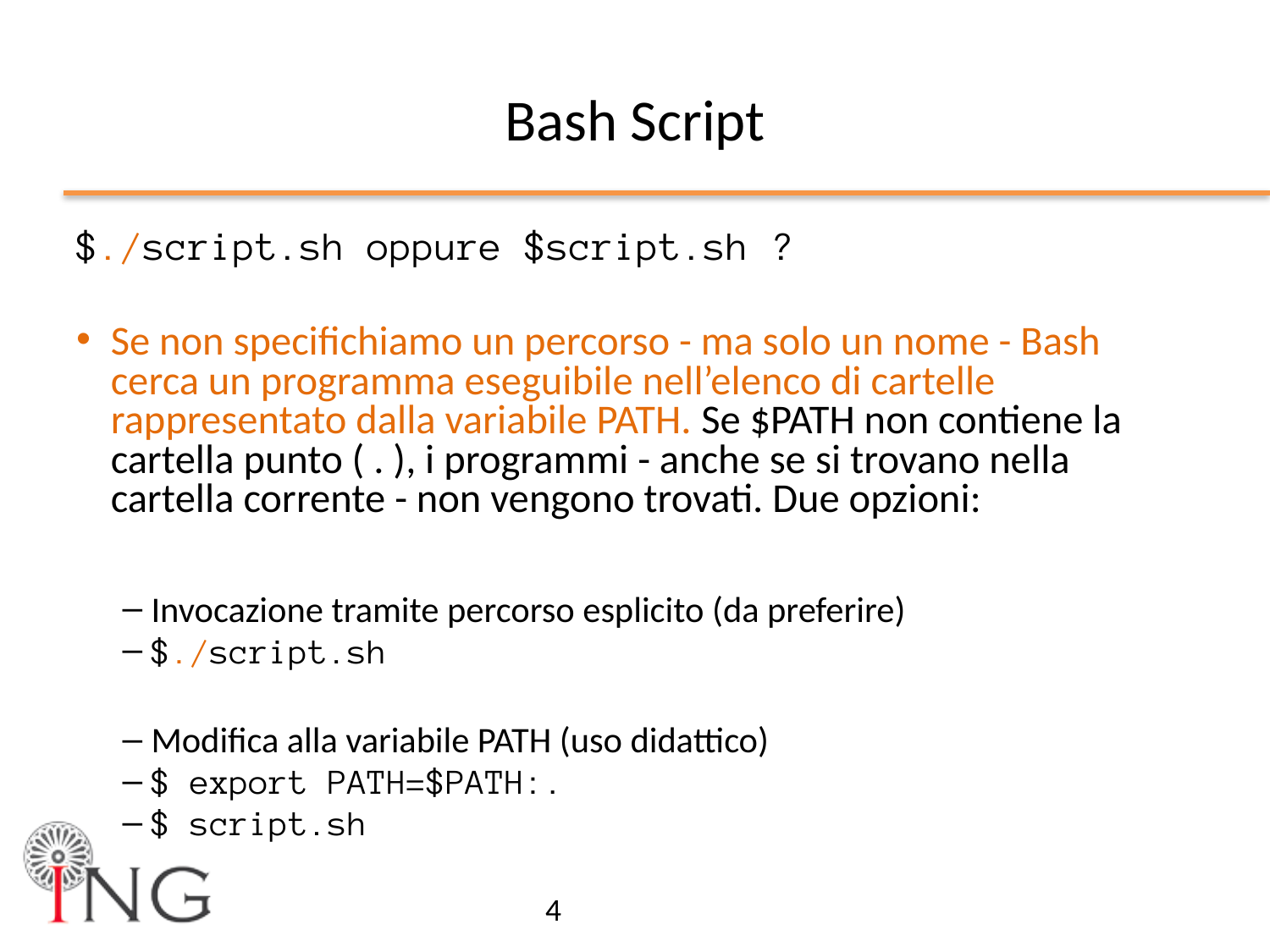

# Bash Script
$./script.sh oppure $script.sh ?

Se non specifichiamo un percorso - ma solo un nome - Bash cerca un programma eseguibile nell’elenco di cartelle rappresentato dalla variabile PATH. Se $PATH non contiene la cartella punto ( . ), i programmi - anche se si trovano nella cartella corrente - non vengono trovati. Due opzioni:

Invocazione tramite percorso esplicito (da preferire)
$./script.sh

Modifica alla variabile PATH (uso didattico)
$ export PATH=$PATH:.
$ script.sh

4